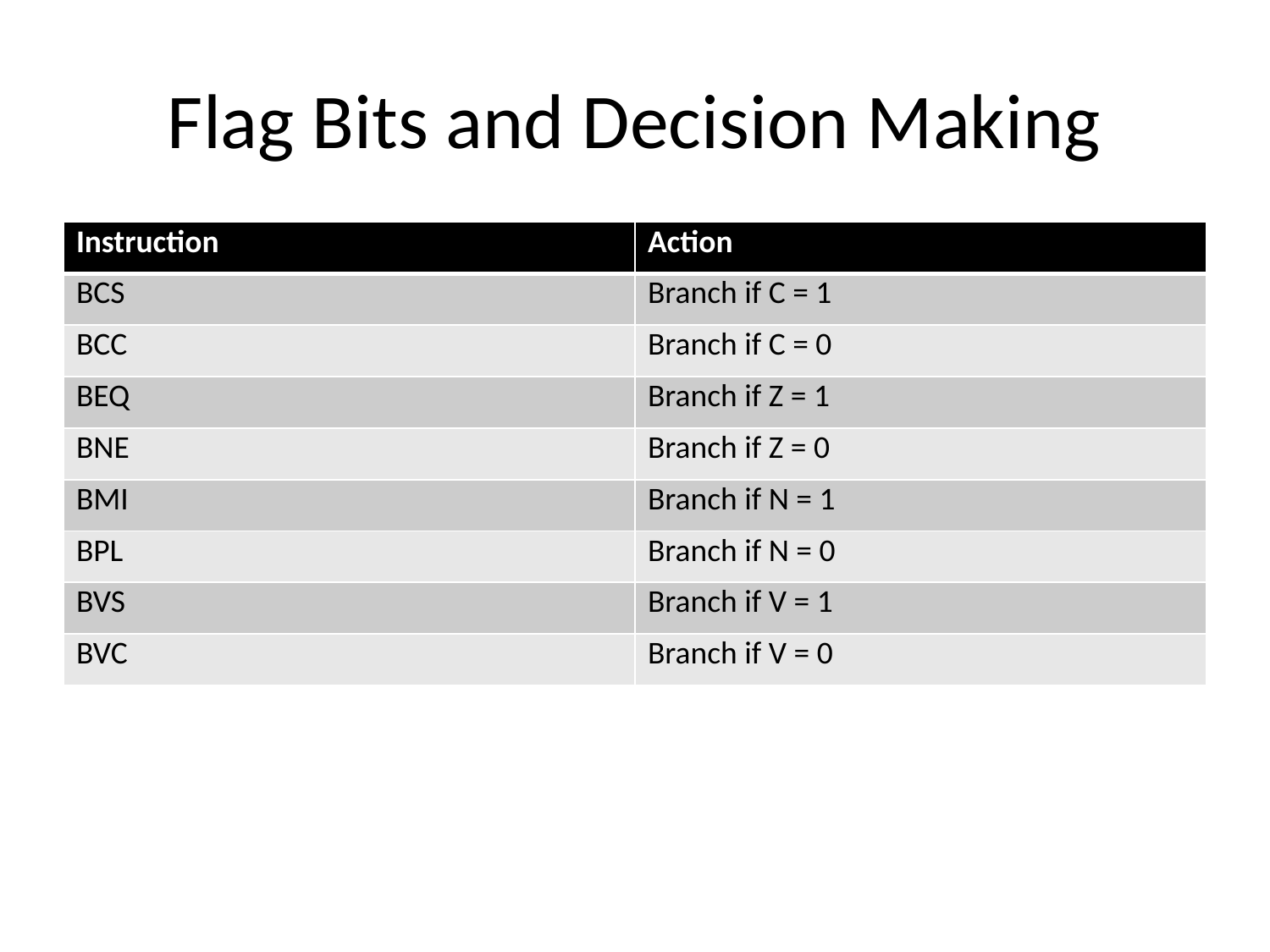

# Flag Bits and Decision Making
| Instruction | Action |
| --- | --- |
| BCS | Branch if C = 1 |
| BCC | Branch if C = 0 |
| BEQ | Branch if Z = 1 |
| BNE | Branch if Z = 0 |
| BMI | Branch if N = 1 |
| BPL | Branch if N = 0 |
| BVS | Branch if V = 1 |
| BVC | Branch if V = 0 |